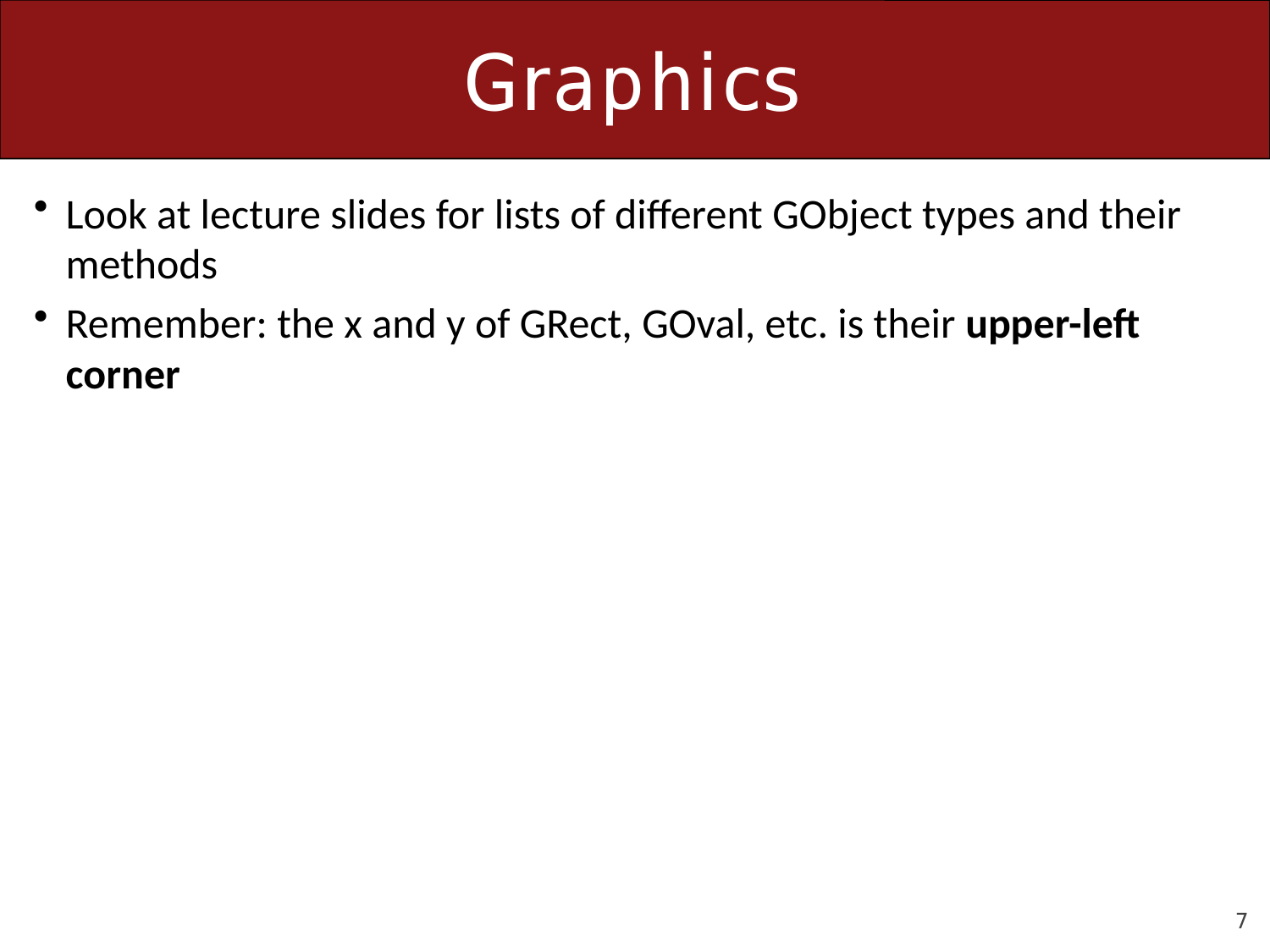

# Graphics
Look at lecture slides for lists of different GObject types and their methods
Remember: the x and y of GRect, GOval, etc. is their upper-left corner